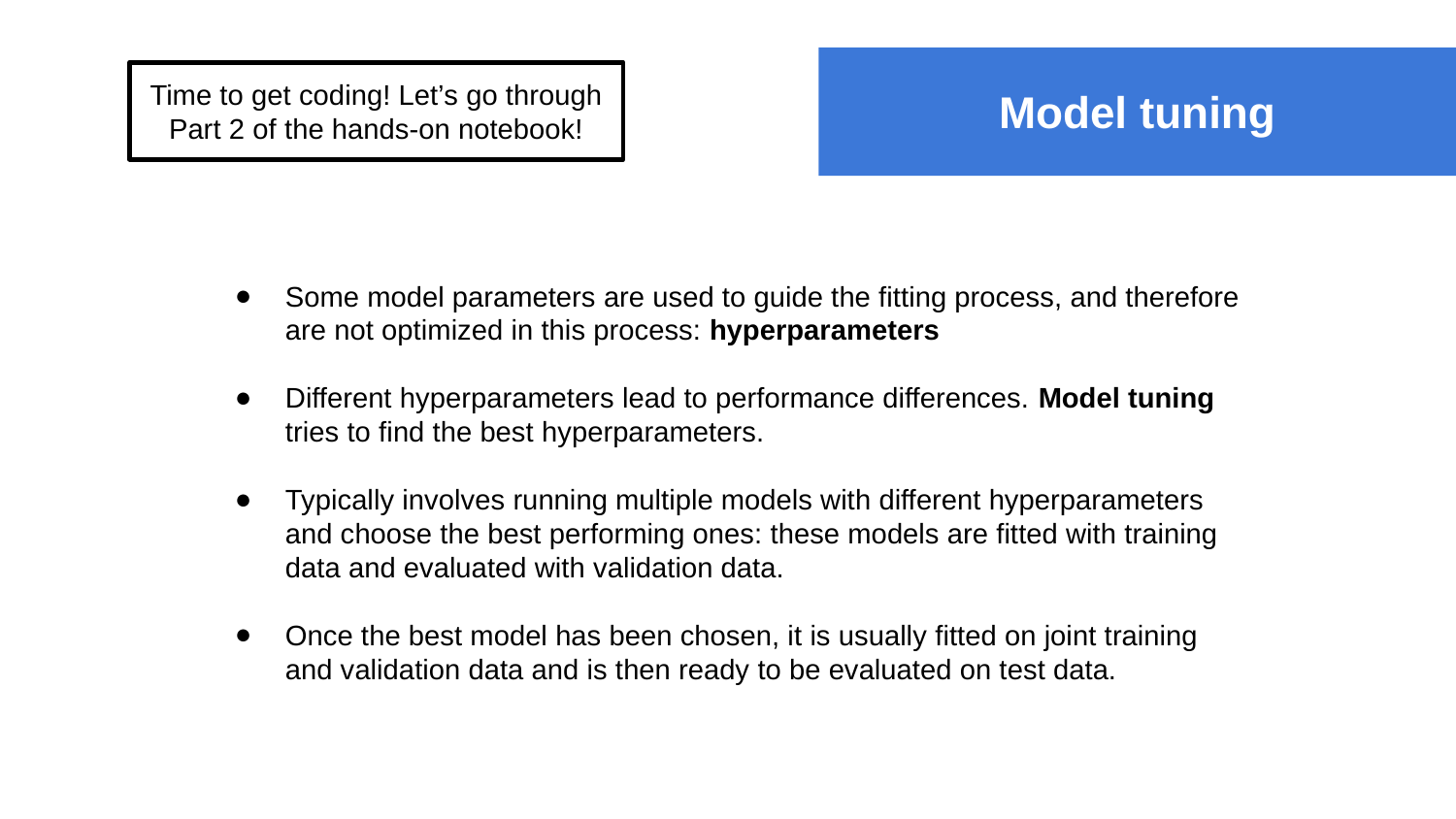

Time to get coding! Let’s go through Part 2 of the hands-on notebook!
# Model tuning

Some model parameters are used to guide the fitting process, and therefore are not optimized in this process: hyperparameters

Different hyperparameters lead to performance differences. Model tuning tries to find the best hyperparameters.

Typically involves running multiple models with different hyperparameters and choose the best performing ones: these models are fitted with training data and evaluated with validation data.

Once the best model has been chosen, it is usually fitted on joint training and validation data and is then ready to be evaluated on test data.